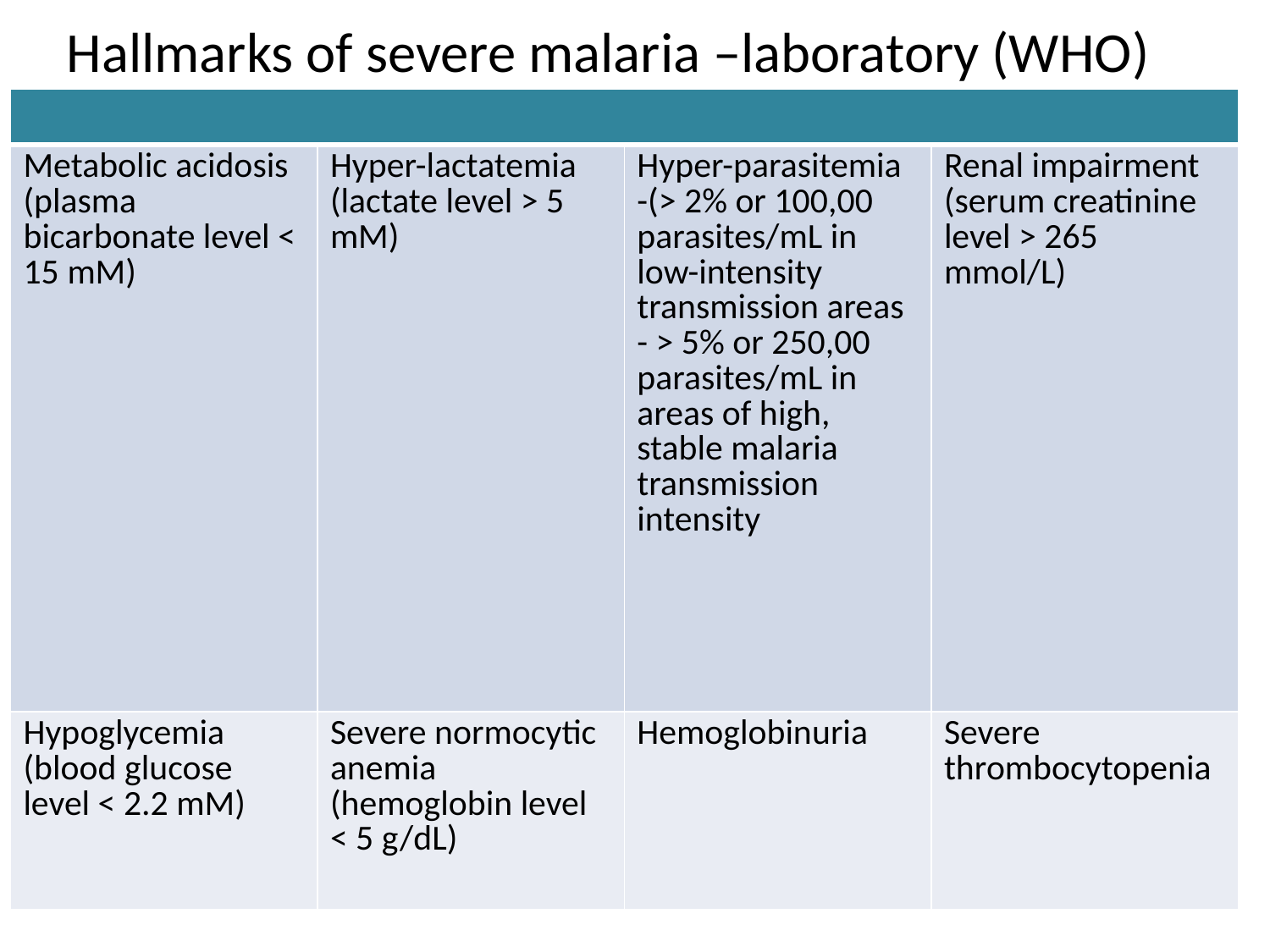

# Hallmarks of severe malaria –laboratory (WHO)
|  |  |  |  |
| --- | --- | --- | --- |
| Metabolic acidosis (plasma bicarbonate level < 15 mM) | Hyper-lactatemia (lactate level > 5 mM) | Hyper-parasitemia -(> 2% or 100,00 parasites/mL in low-intensity transmission areas - > 5% or 250,00 parasites/mL in areas of high, stable malaria transmission intensity | Renal impairment (serum creatinine level > 265 mmol/L) |
| Hypoglycemia (blood glucose level < 2.2 mM) | Severe normocytic anemia (hemoglobin level < 5 g/dL) | Hemoglobinuria | Severe thrombocytopenia |